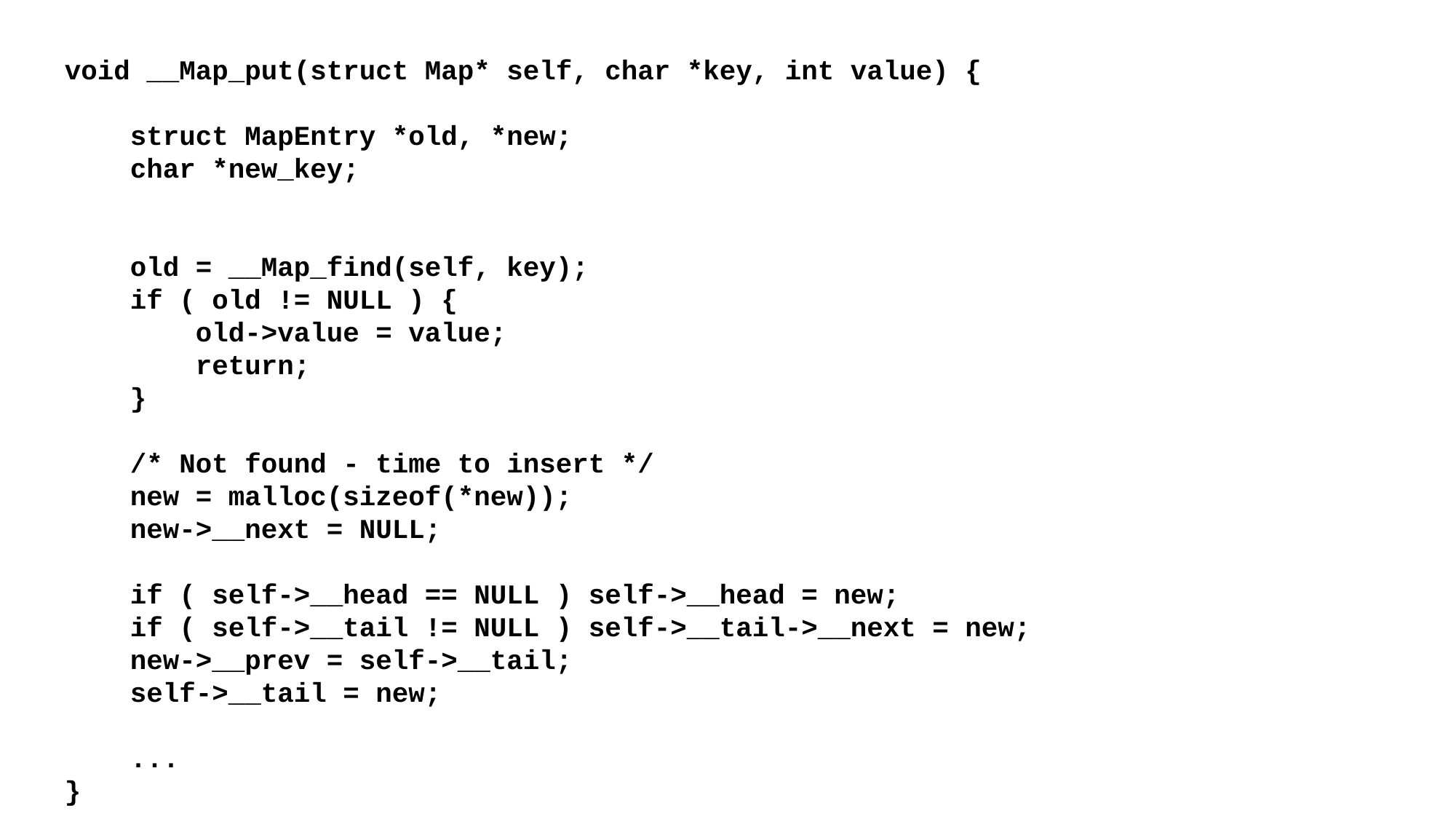

void __Map_put(struct Map* self, char *key, int value) {

    struct MapEntry *old, *new;
    char *new_key;

    old = __Map_find(self, key);
    if ( old != NULL ) {
        old->value = value;
        return;
    }

    /* Not found - time to insert */
    new = malloc(sizeof(*new));
    new->__next = NULL;

    if ( self->__head == NULL ) self->__head = new;
    if ( self->__tail != NULL ) self->__tail->__next = new;
    new->__prev = self->__tail;
    self->__tail = new;

    ...
}